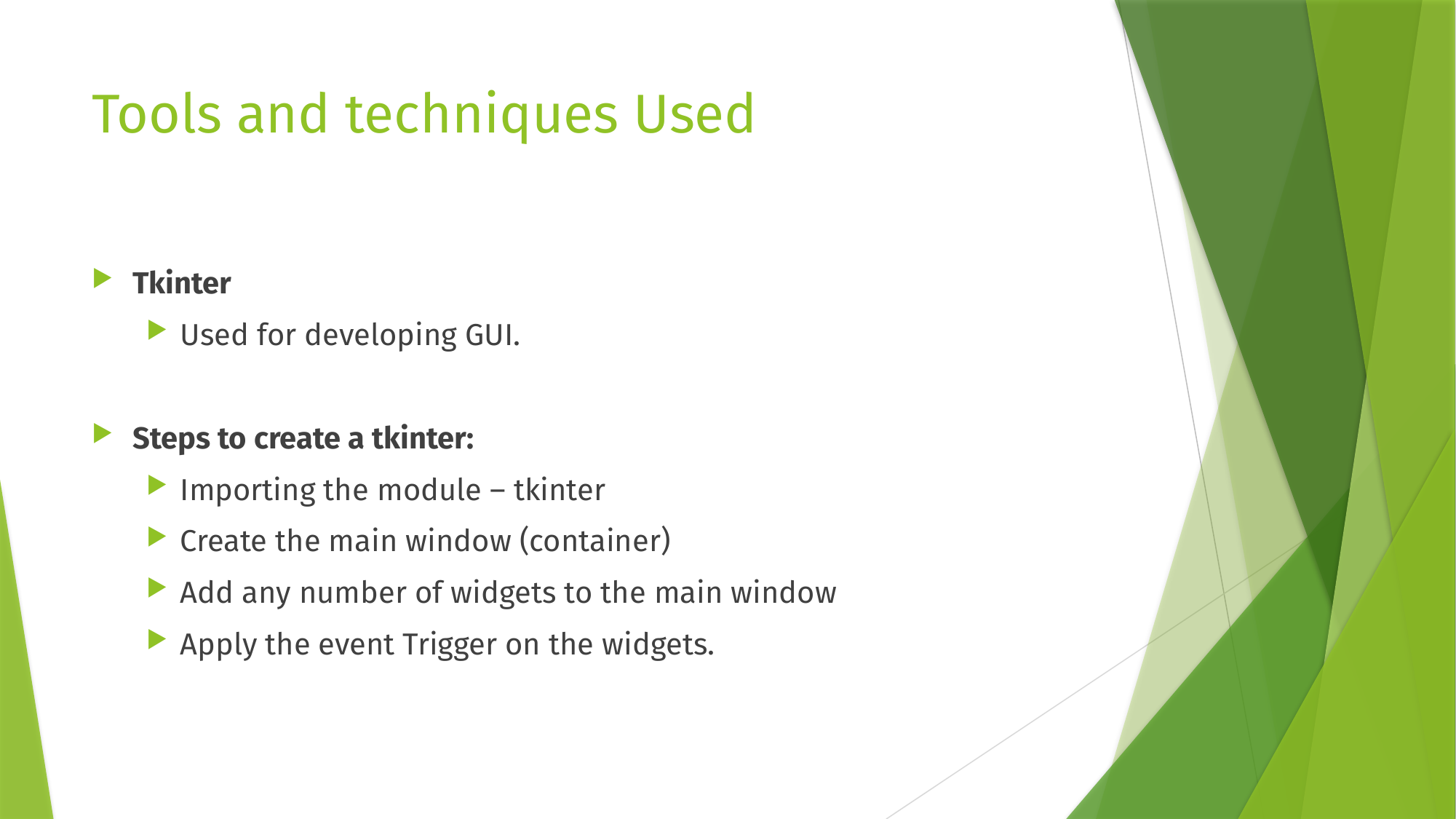

# Tools and techniques Used
Tkinter
Used for developing GUI.

Steps to create a tkinter:
Importing the module – tkinter
Create the main window (container)
Add any number of widgets to the main window
Apply the event Trigger on the widgets.